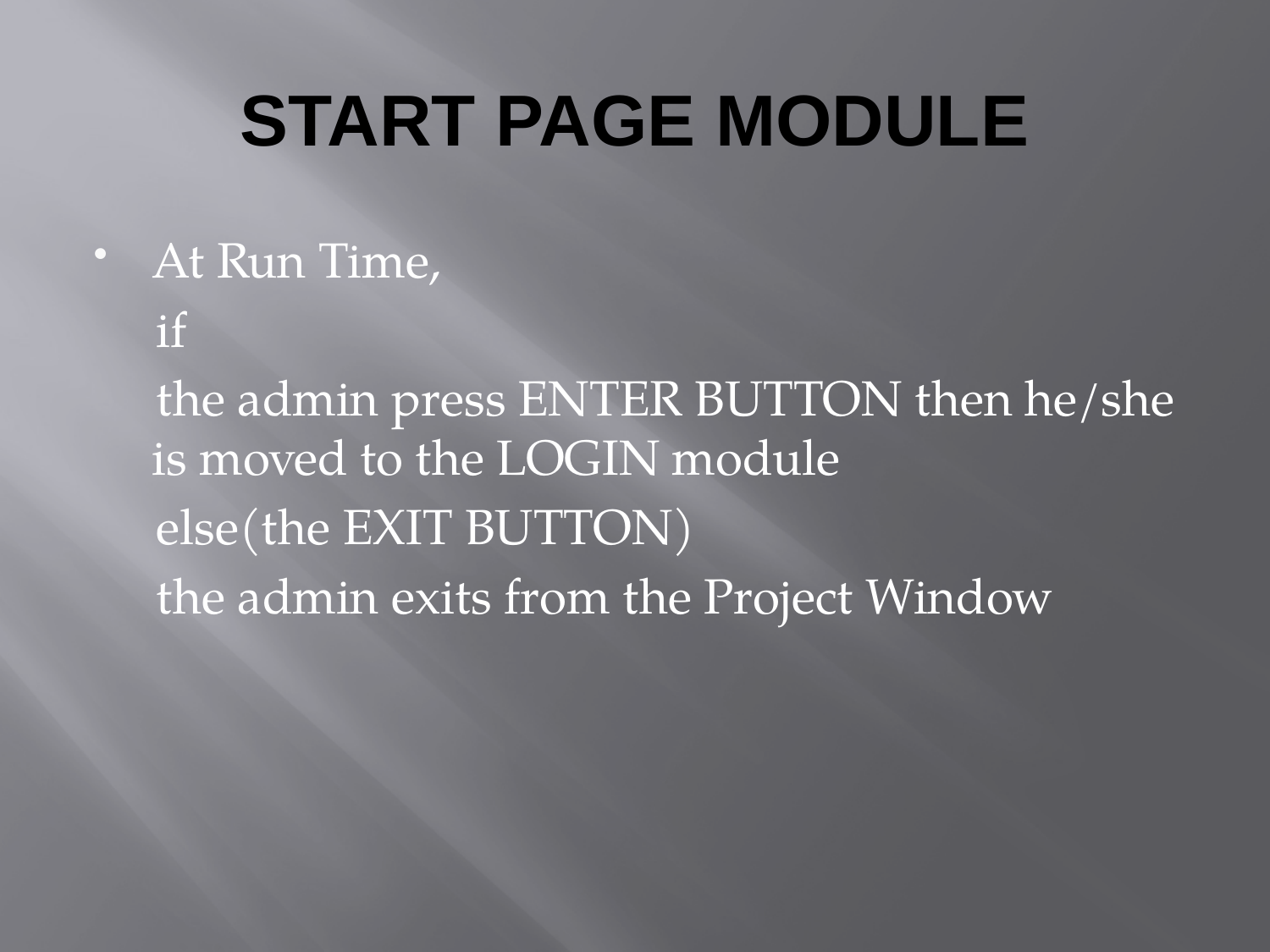

# START PAGE MODULE
At Run Time,
     if
     the admin press ENTER BUTTON then he/she is moved to the LOGIN module
     else(the EXIT BUTTON)
     the admin exits from the Project Window